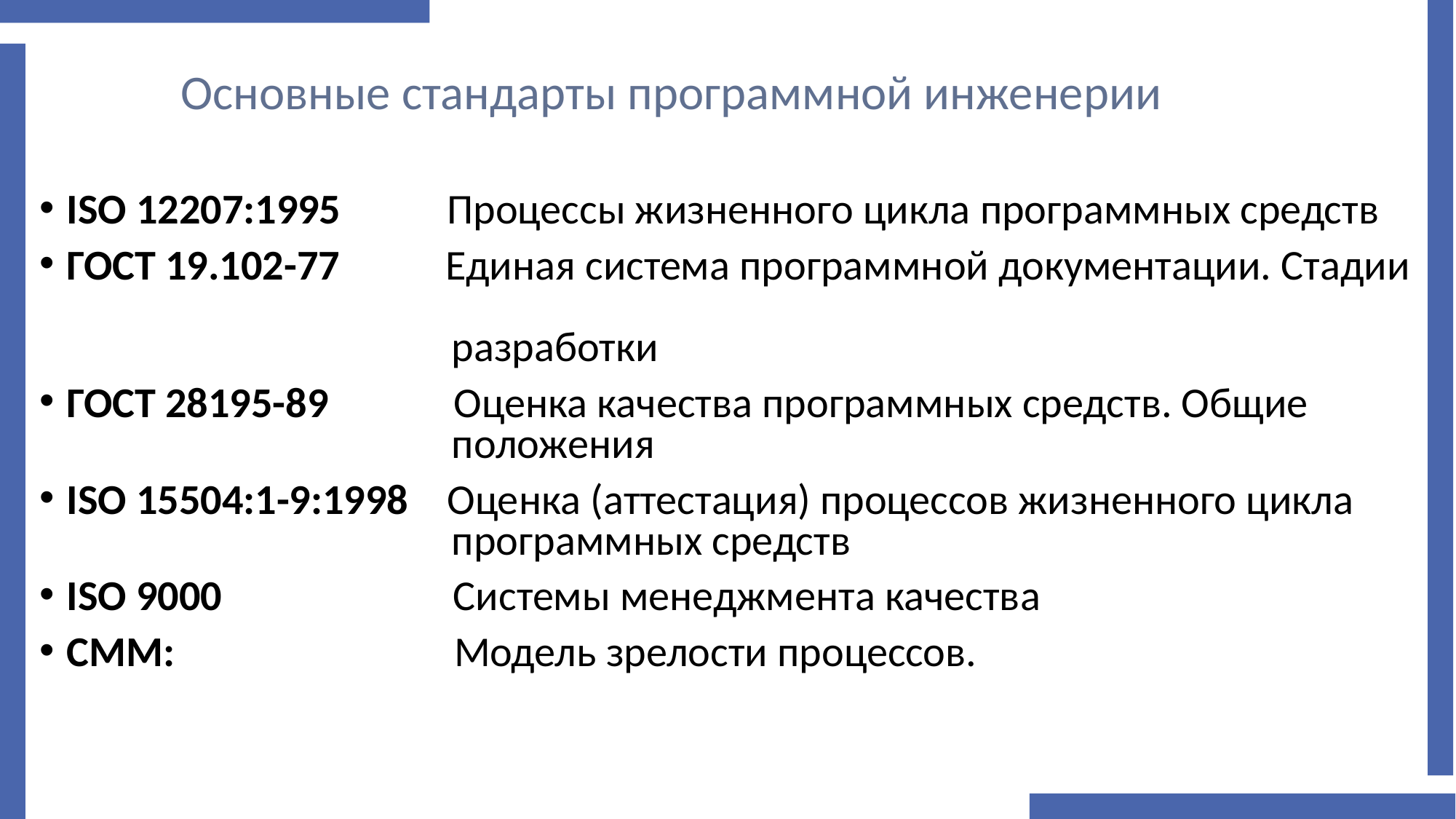

# Основные стандарты программной инженерии
ISO 12207:1995           Процессы жизненного цикла программных средств
ГОСТ 19.102-77           Единая система программной документации. Стадии
                                        разработки
ГОСТ 28195-89             Оценка качества программных средств. Общие
                                        положения
ISO 15504:1-9:1998    Оценка (аттестация) процессов жизненного цикла
                                        программных средств
ISO 9000                        Системы менеджмента качества
CMM:                             Модель зрелости процессов.